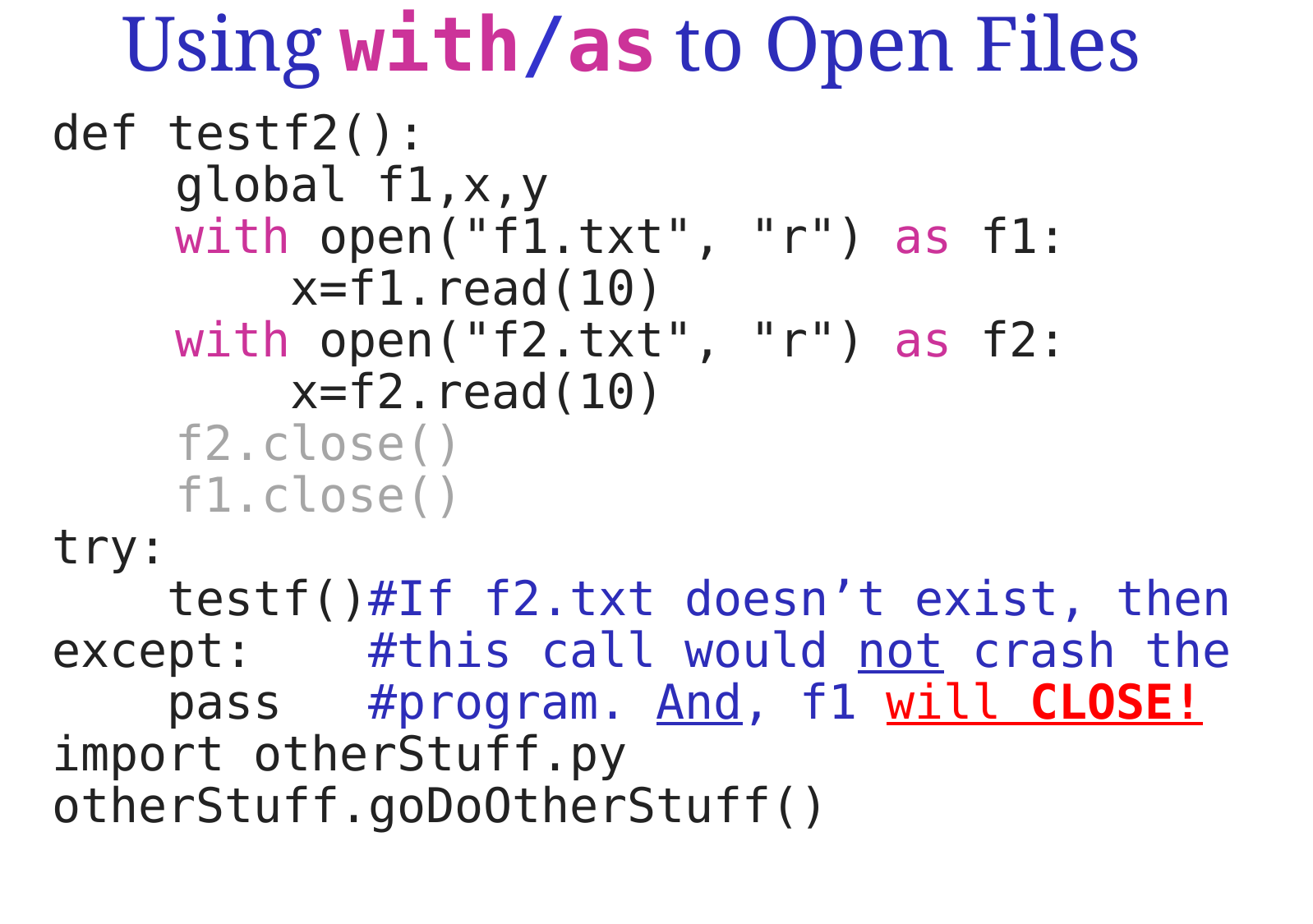

Using with/as to Open Files
def testf2():
	global f1,x,y
	with open("f1.txt", "r") as f1:
	    x=f1.read(10)
	with open("f2.txt", "r") as f2:
	    x=f2.read(10)
	f2.close()
	f1.close()
try:
    testf()#If f2.txt doesn’t exist, then
except:    #this call would not crash the
    pass   #program. And, f1 will CLOSE!
import otherStuff.py
otherStuff.goDoOtherStuff()